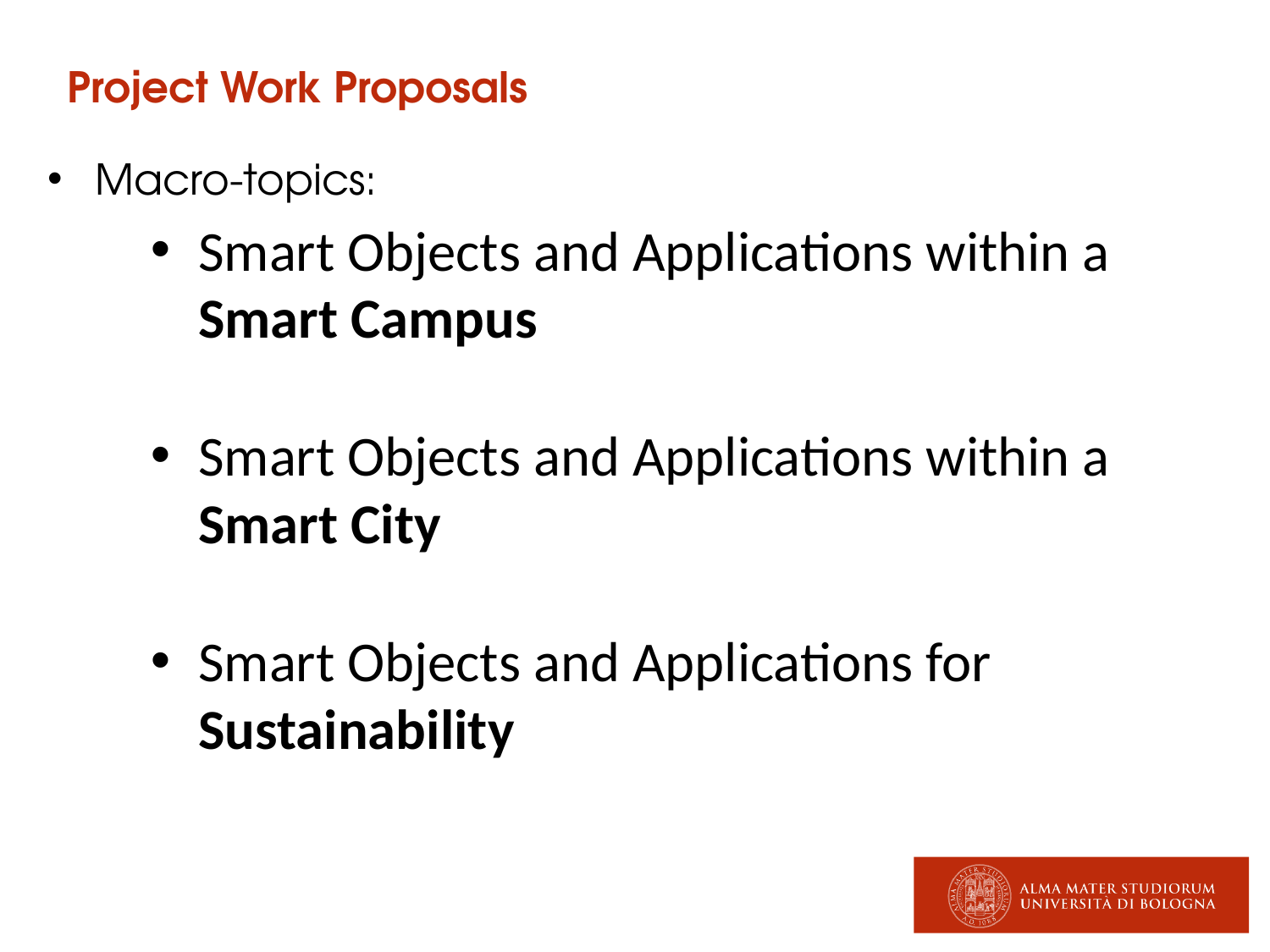

Project Work Proposals
Macro-topics:
Smart Objects and Applications within a Smart Campus

Smart Objects and Applications within a Smart City

Smart Objects and Applications for Sustainability